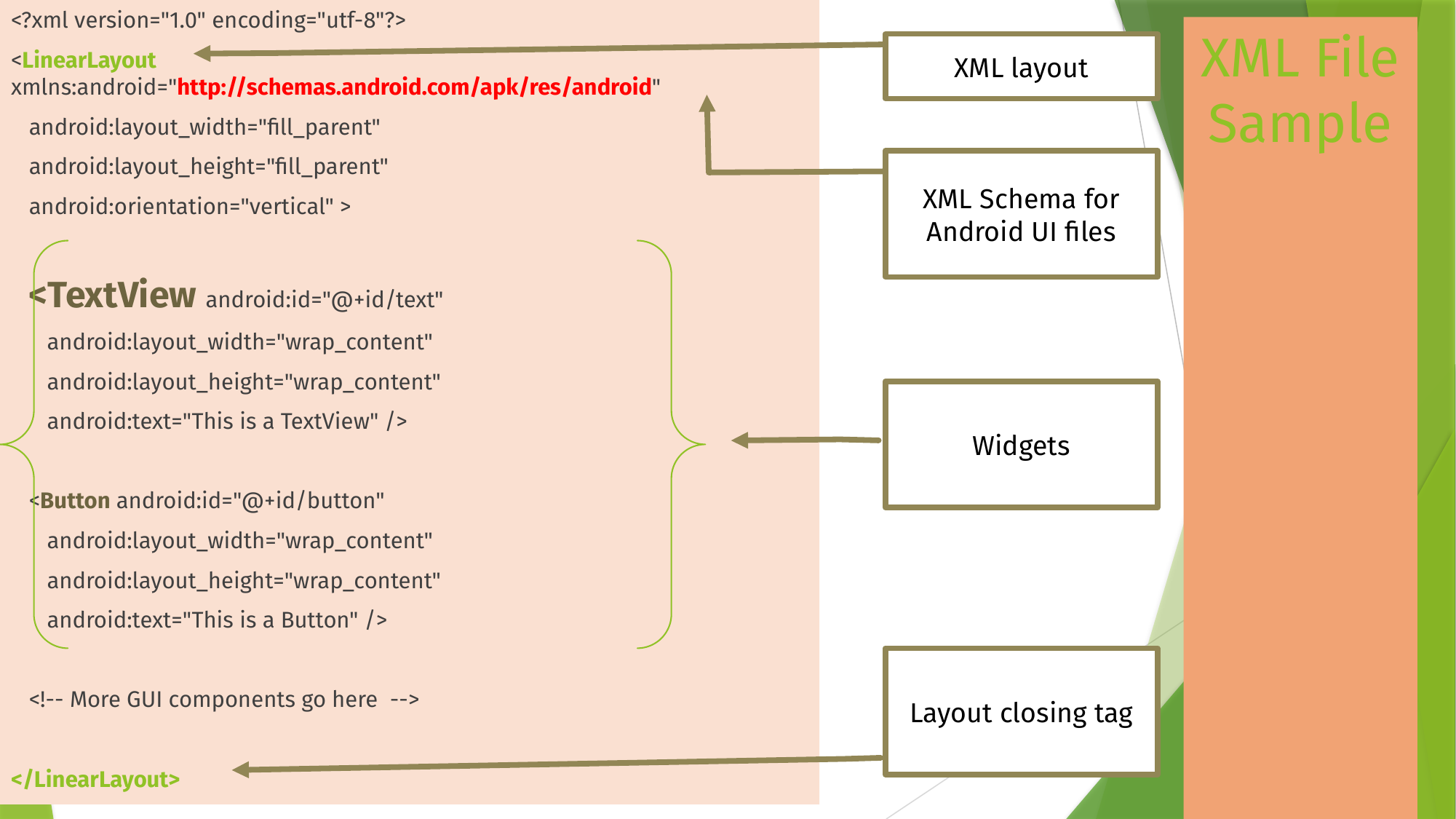

<?xml version="1.0" encoding="utf-8"?>
<LinearLayout xmlns:android="http://schemas.android.com/apk/res/android"
   android:layout_width="fill_parent"
   android:layout_height="fill_parent"
   android:orientation="vertical" >

   <TextView android:id="@+id/text"
      android:layout_width="wrap_content"
      android:layout_height="wrap_content"
      android:text="This is a TextView" />

   <Button android:id="@+id/button"
      android:layout_width="wrap_content"
      android:layout_height="wrap_content"
      android:text="This is a Button" />

   <!-- More GUI components go here  -->

</LinearLayout>
# XML File Sample
XML layout
XML Schema for Android UI files

Widgets
Layout closing tag